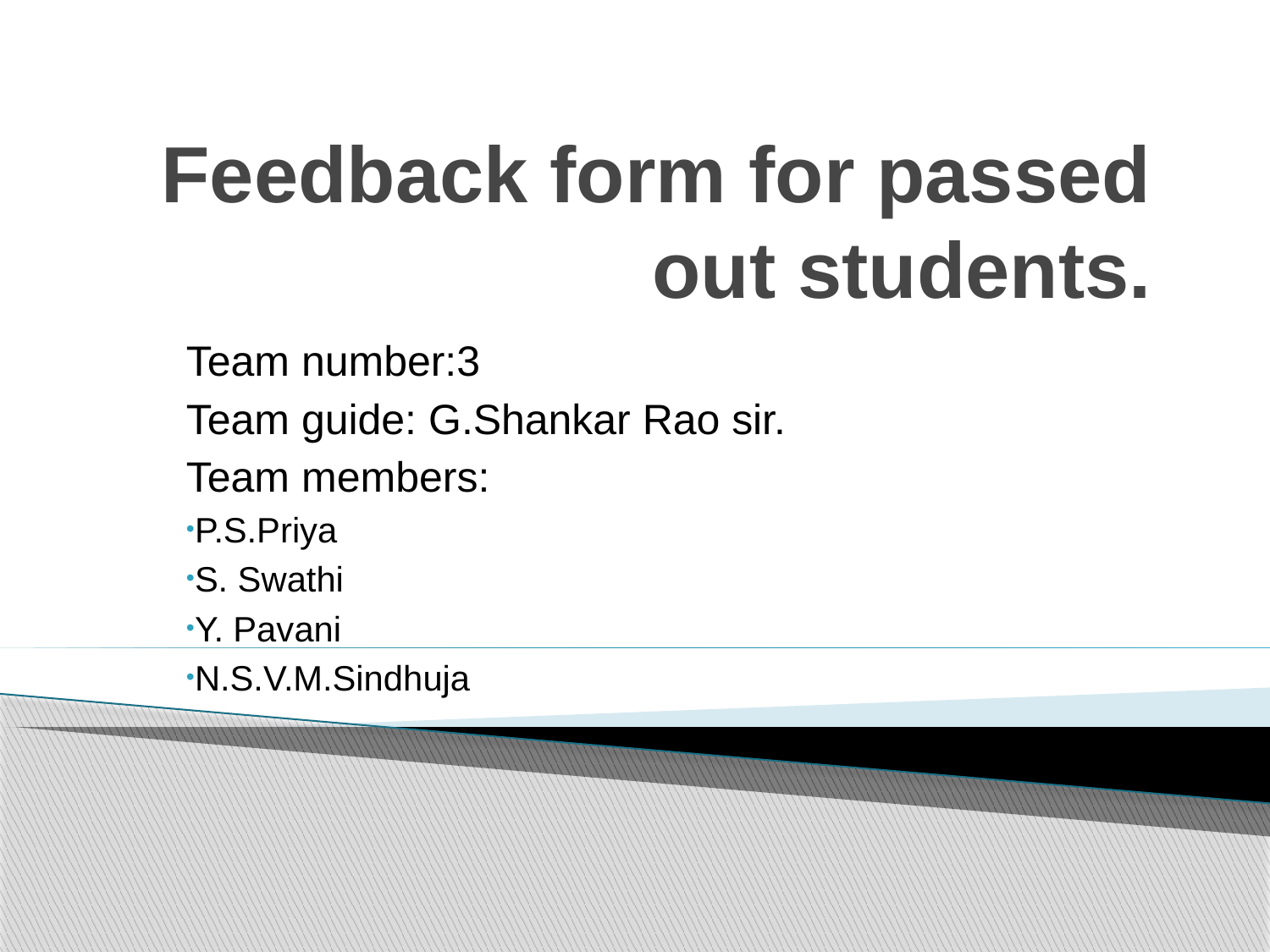

# Feedback form for passed out students.
Team number:3
Team guide: G.Shankar Rao sir.
Team members:
P.S.Priya
S. Swathi
Y. Pavani
N.S.V.M.Sindhuja